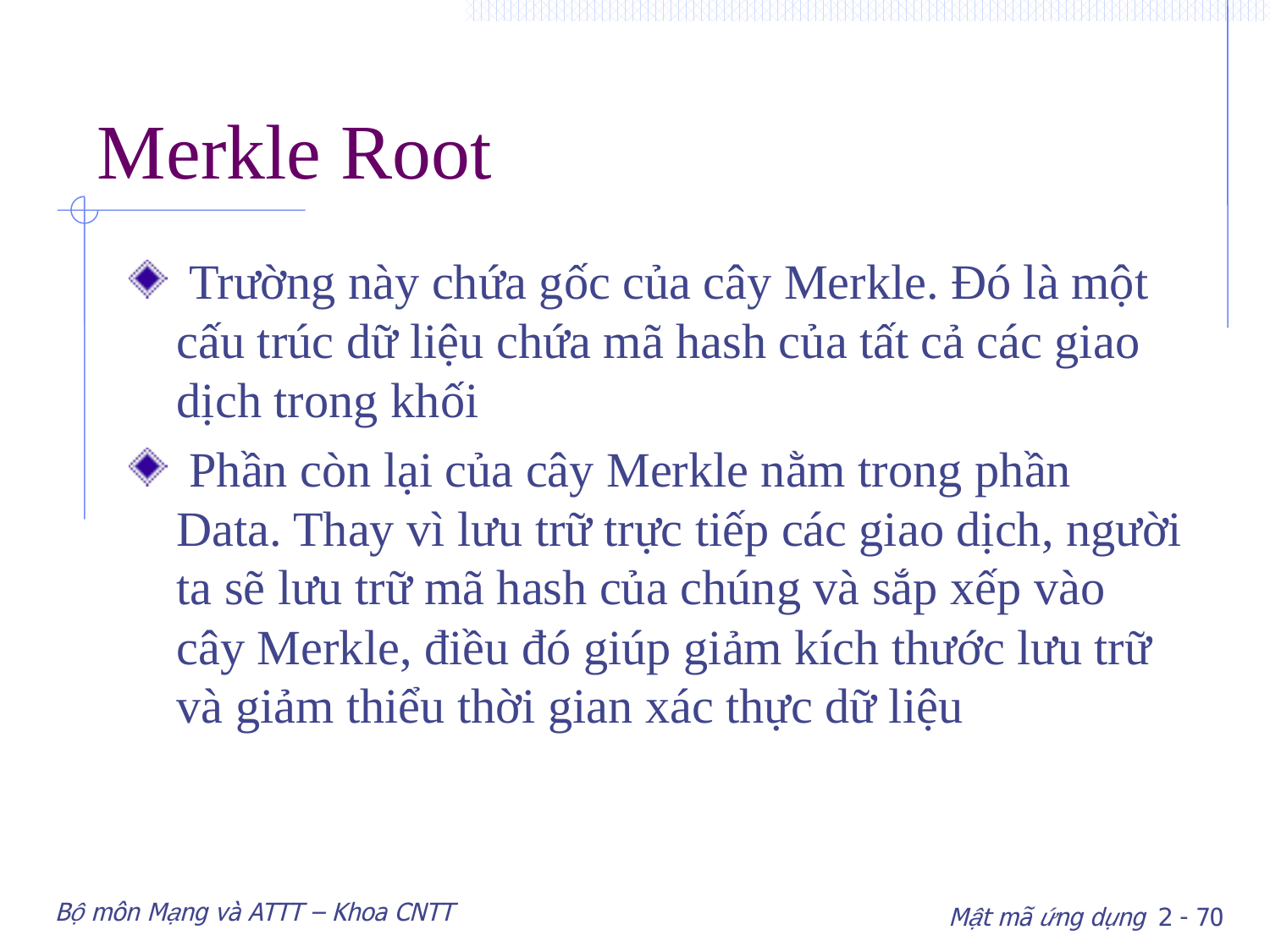

# Merkle Root
 Trường này chứa gốc của cây Merkle. Đó là một cấu trúc dữ liệu chứa mã hash của tất cả các giao dịch trong khối
 Phần còn lại của cây Merkle nằm trong phần Data. Thay vì lưu trữ trực tiếp các giao dịch, người ta sẽ lưu trữ mã hash của chúng và sắp xếp vào cây Merkle, điều đó giúp giảm kích thước lưu trữ và giảm thiểu thời gian xác thực dữ liệu
Bộ môn Mạng và ATTT – Khoa CNTT